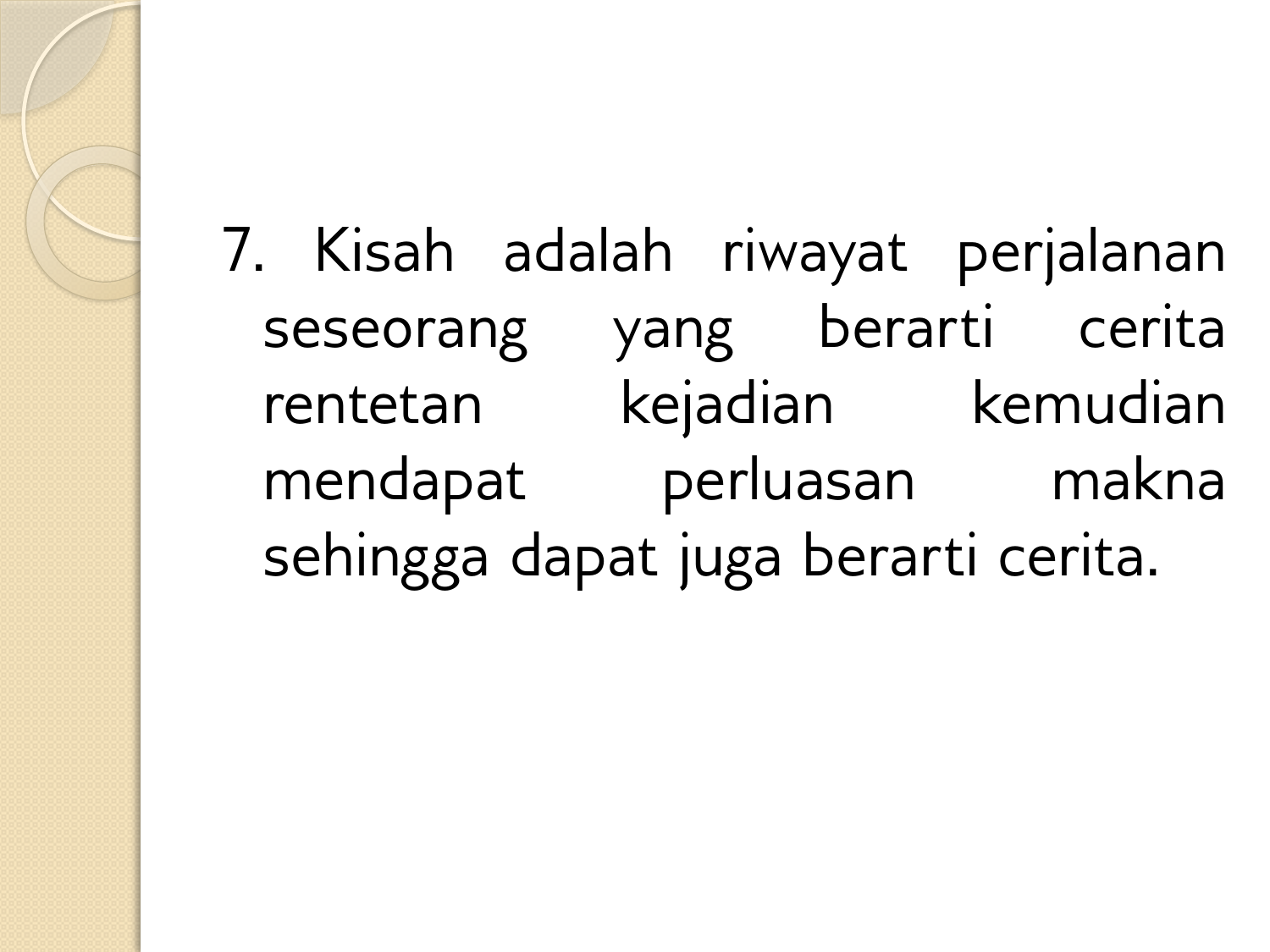

#
7. Kisah adalah riwayat perjalanan seseorang yang berarti cerita rentetan kejadian kemudian mendapat perluasan makna sehingga dapat juga berarti cerita.